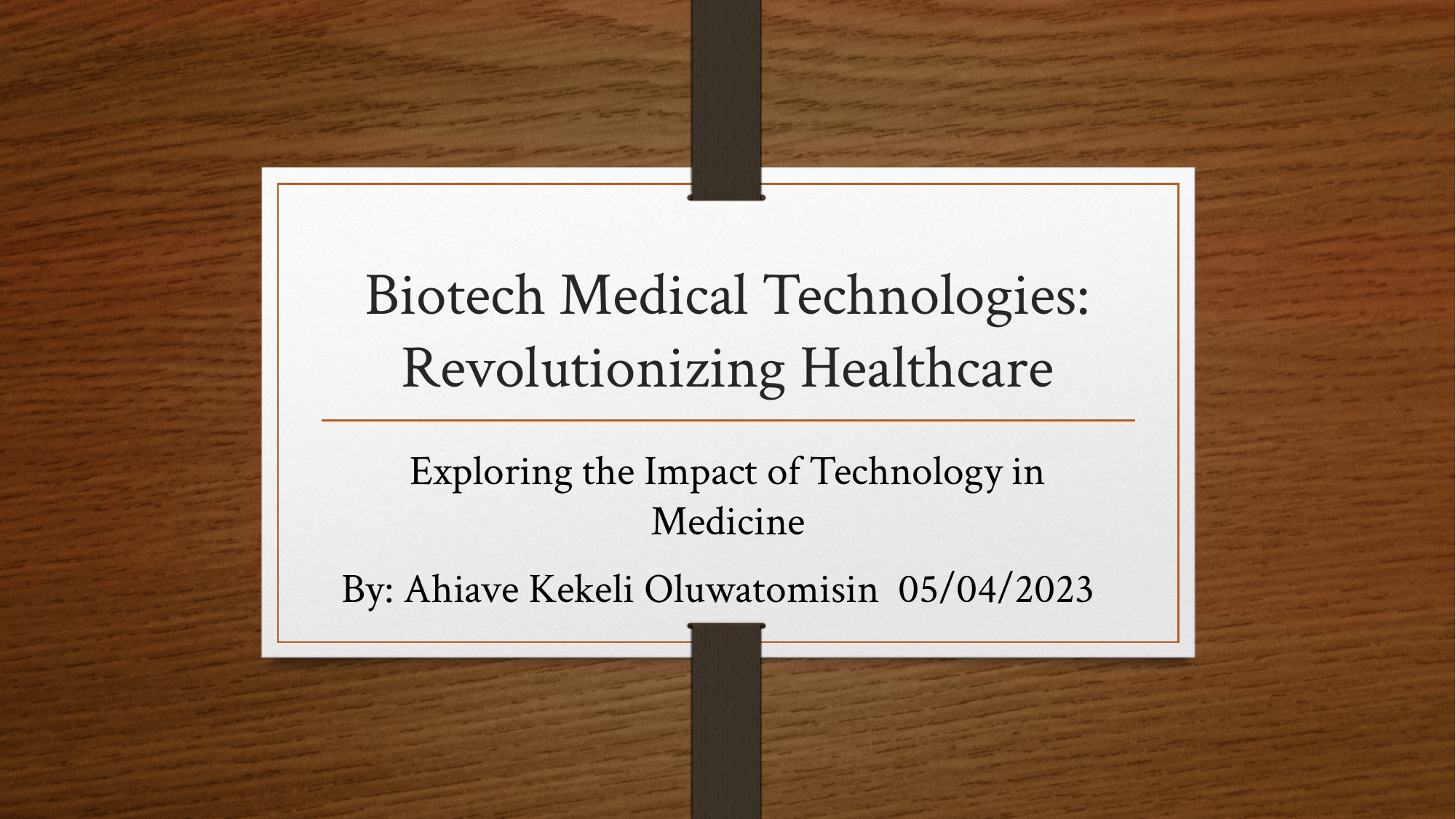

# Biotech Medical Technologies: Revolutionizing Healthcare
Exploring the Impact of Technology in Medicine
 By: Ahiave Kekeli Oluwatomisin  05/04/2023